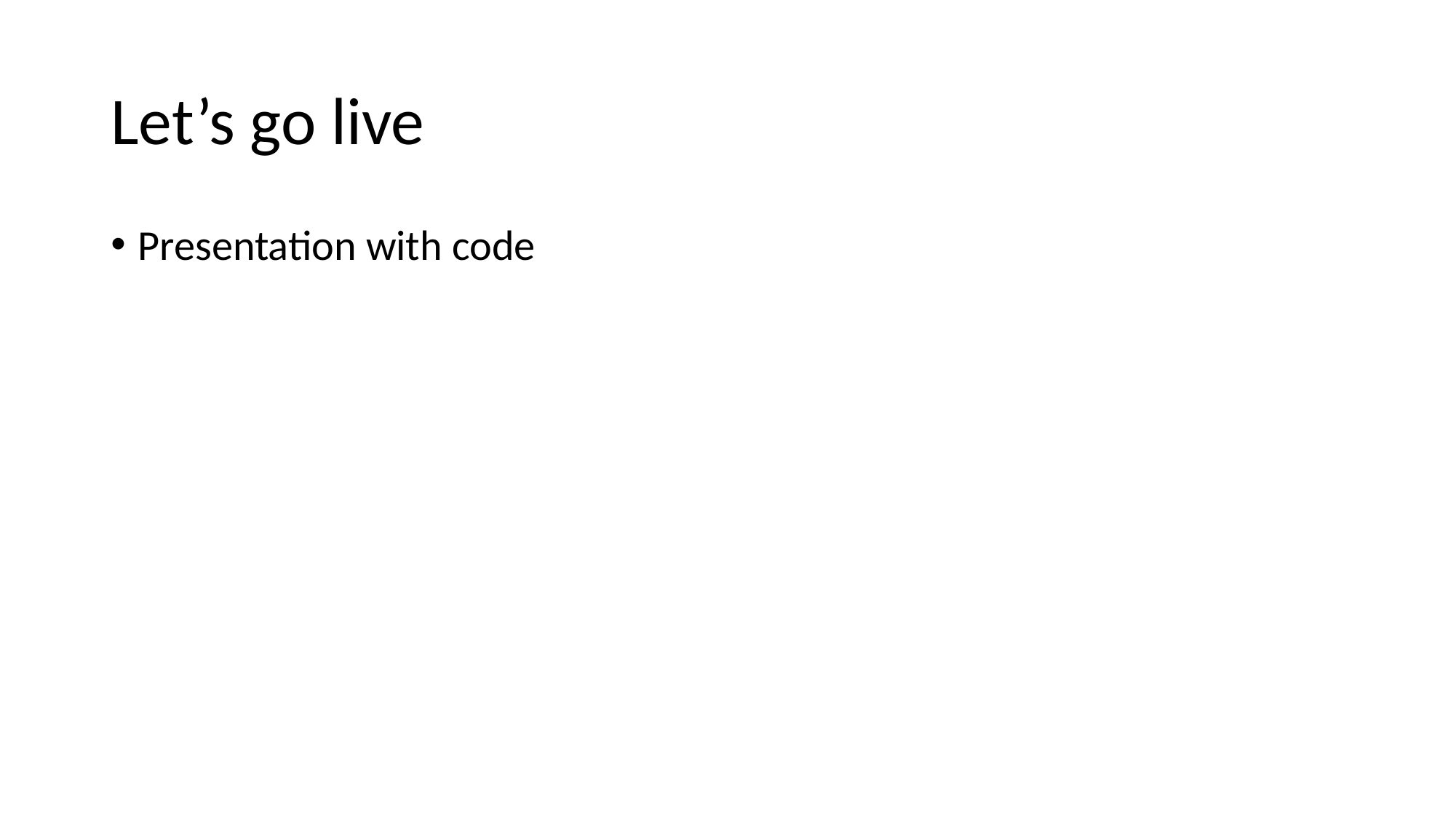

# Let’s go live
Presentation with code